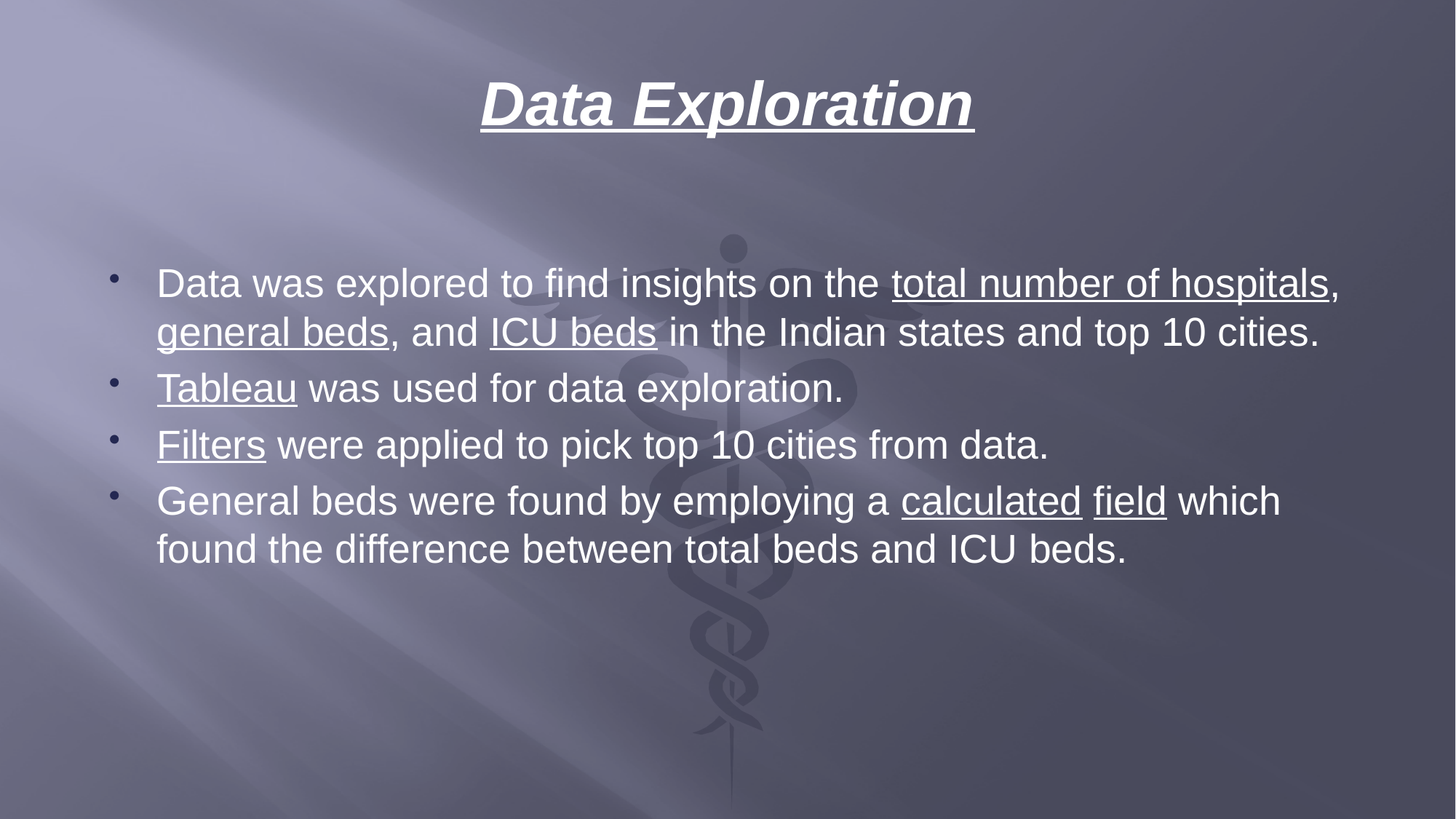

# Data Exploration
Data was explored to find insights on the total number of hospitals, general beds, and ICU beds in the Indian states and top 10 cities.
Tableau was used for data exploration.
Filters were applied to pick top 10 cities from data.
General beds were found by employing a calculated field which found the difference between total beds and ICU beds.